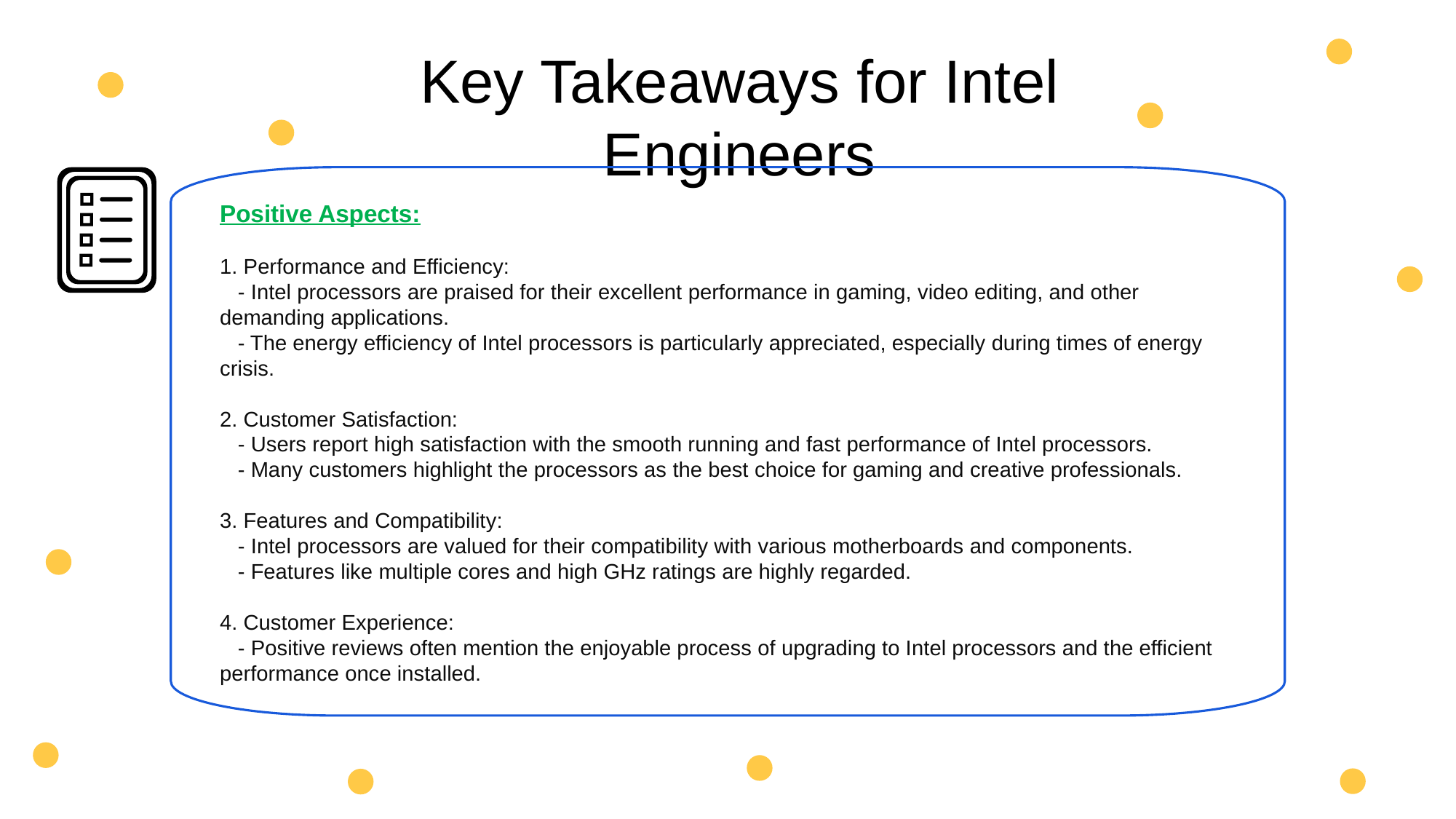

Key Takeaways for Intel Engineers

Positive Aspects:

1. Performance and Efficiency:
   - Intel processors are praised for their excellent performance in gaming, video editing, and other demanding applications.
   - The energy efficiency of Intel processors is particularly appreciated, especially during times of energy crisis.

2. Customer Satisfaction:
   - Users report high satisfaction with the smooth running and fast performance of Intel processors.
   - Many customers highlight the processors as the best choice for gaming and creative professionals.

3. Features and Compatibility:
   - Intel processors are valued for their compatibility with various motherboards and components.
   - Features like multiple cores and high GHz ratings are highly regarded.

4. Customer Experience:
   - Positive reviews often mention the enjoyable process of upgrading to Intel processors and the efficient performance once installed.